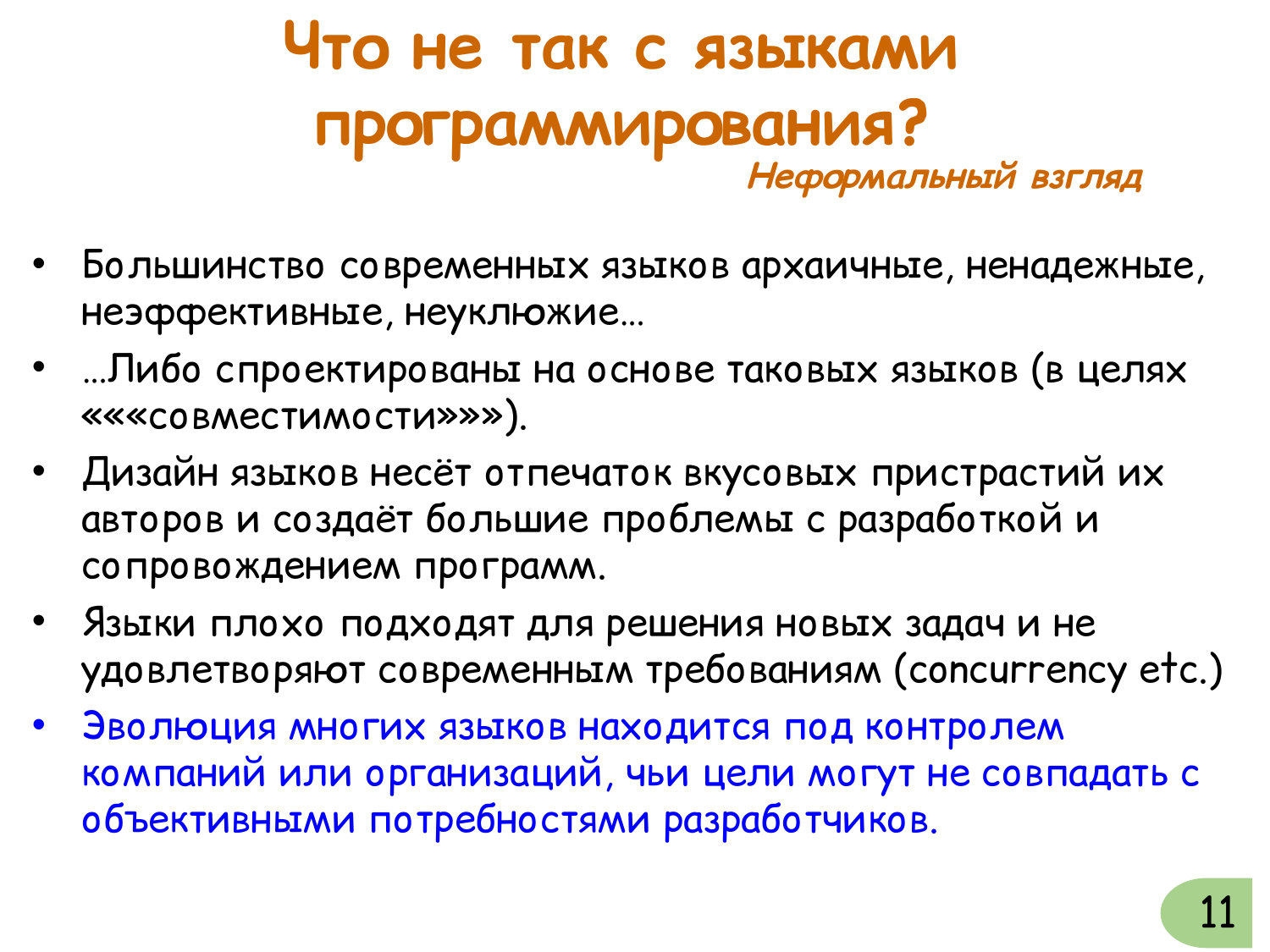

Что не так с языками программирования?
Неформальный взгляд
Большинство современных языков архаичные, ненадежные, неэффективные, неуклюжие…
…Либо спроектированы на основе таковых языков (в целях «««совместимости»»»).
Дизайн языков несёт отпечаток вкусовых пристрастий их авторов и создаёт большие проблемы с разработкой и сопровождением программ.
Языки плохо подходят для решения новых задач и не удовлетворяют современным требованиям (concurrency etc.)
Эволюция многих языков находится под контролем компаний или организаций, чьи цели могут не совпадать с объективными потребностями разработчиков.

11